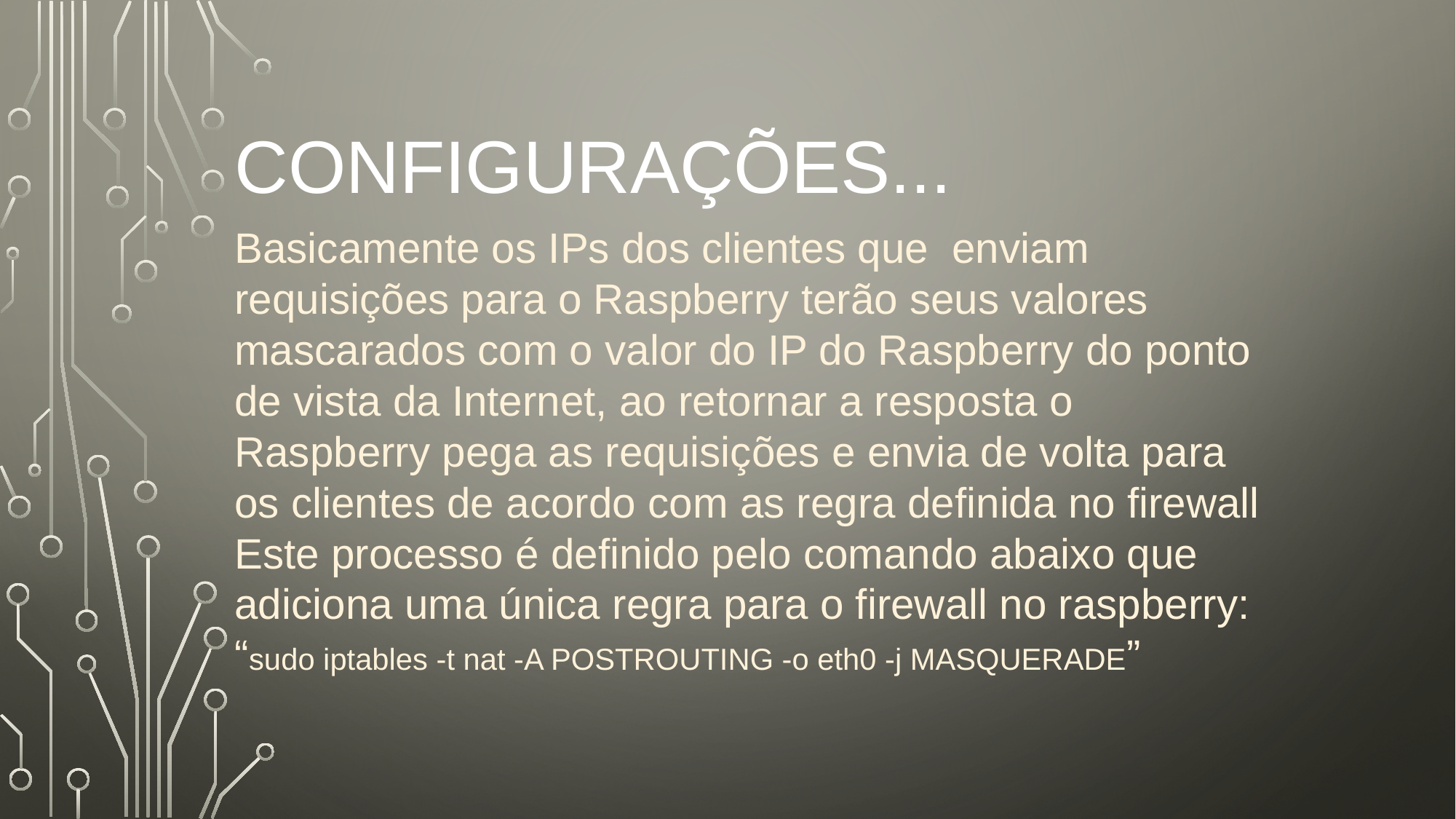

# Configurações...
Basicamente os IPs dos clientes que  enviam requisições para o Raspberry terão seus valores mascarados com o valor do IP do Raspberry do ponto de vista da Internet, ao retornar a resposta o Raspberry pega as requisições e envia de volta para os clientes de acordo com as regra definida no firewall
Este processo é definido pelo comando abaixo que adiciona uma única regra para o firewall no raspberry:
“sudo iptables -t nat -A POSTROUTING -o eth0 -j MASQUERADE”